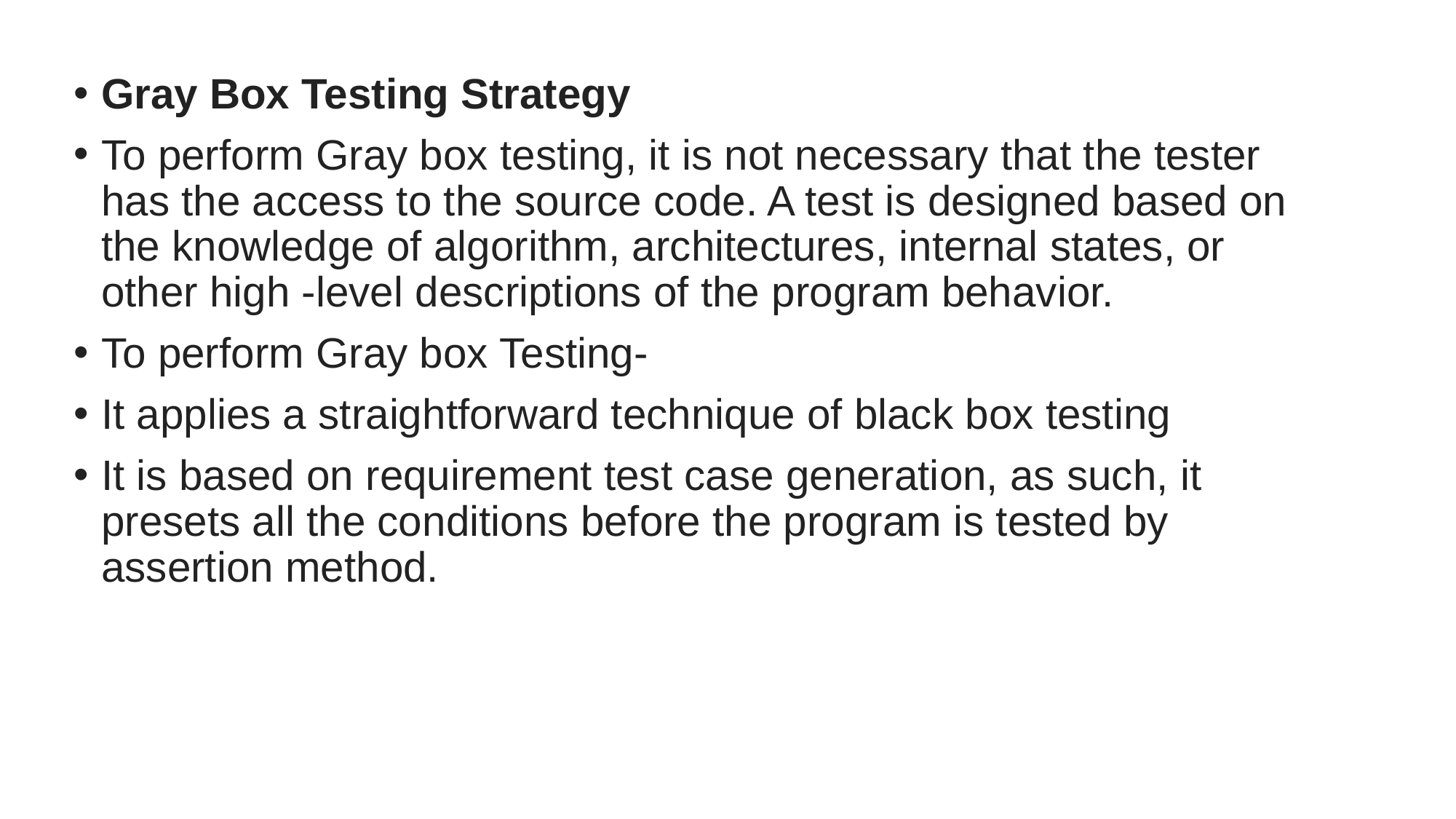

Gray Box Testing Strategy
To perform Gray box testing, it is not necessary that the tester has the access to the source code. A test is designed based on the knowledge of algorithm, architectures, internal states, or other high -level descriptions of the program behavior.
To perform Gray box Testing-
It applies a straightforward technique of black box testing
It is based on requirement test case generation, as such, it presets all the conditions before the program is tested by assertion method.